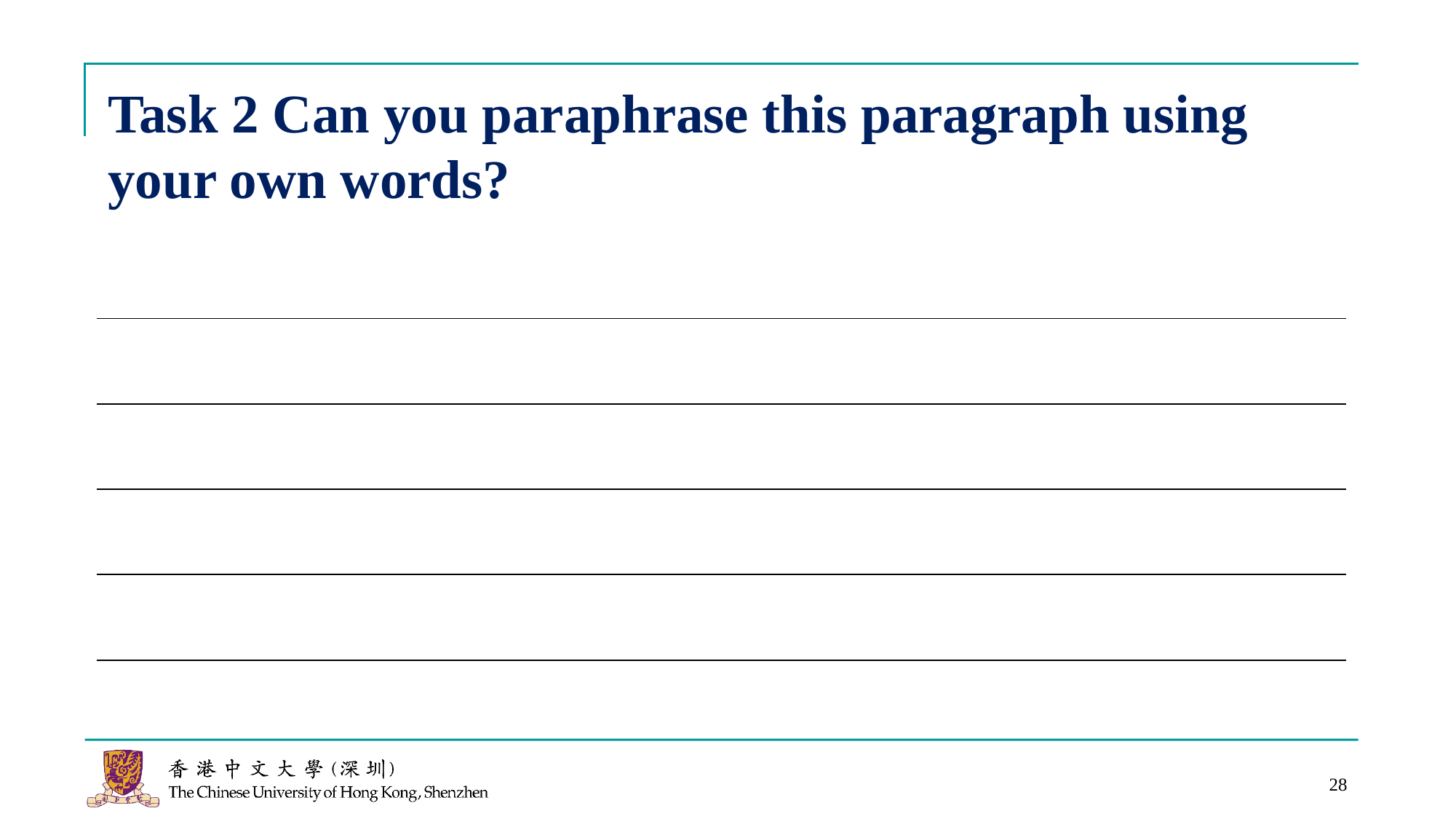

# Task 2 Can you paraphrase this paragraph using your own words?
|  |
| --- |
|  |
|  |
|  |
28